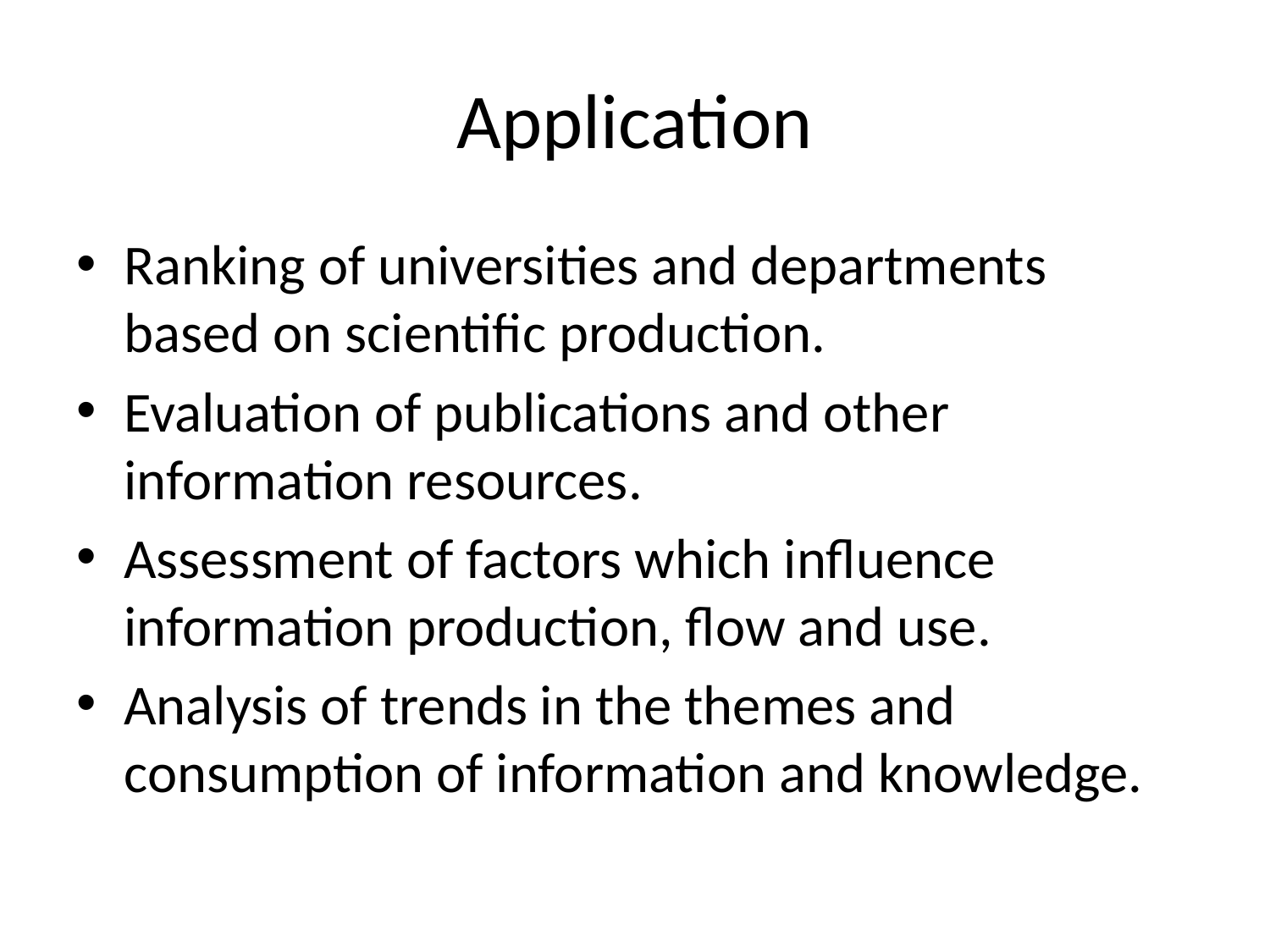

# Application
Ranking of universities and departments based on scientific production.
Evaluation of publications and other information resources.
Assessment of factors which influence information production, flow and use.
Analysis of trends in the themes and consumption of information and knowledge.